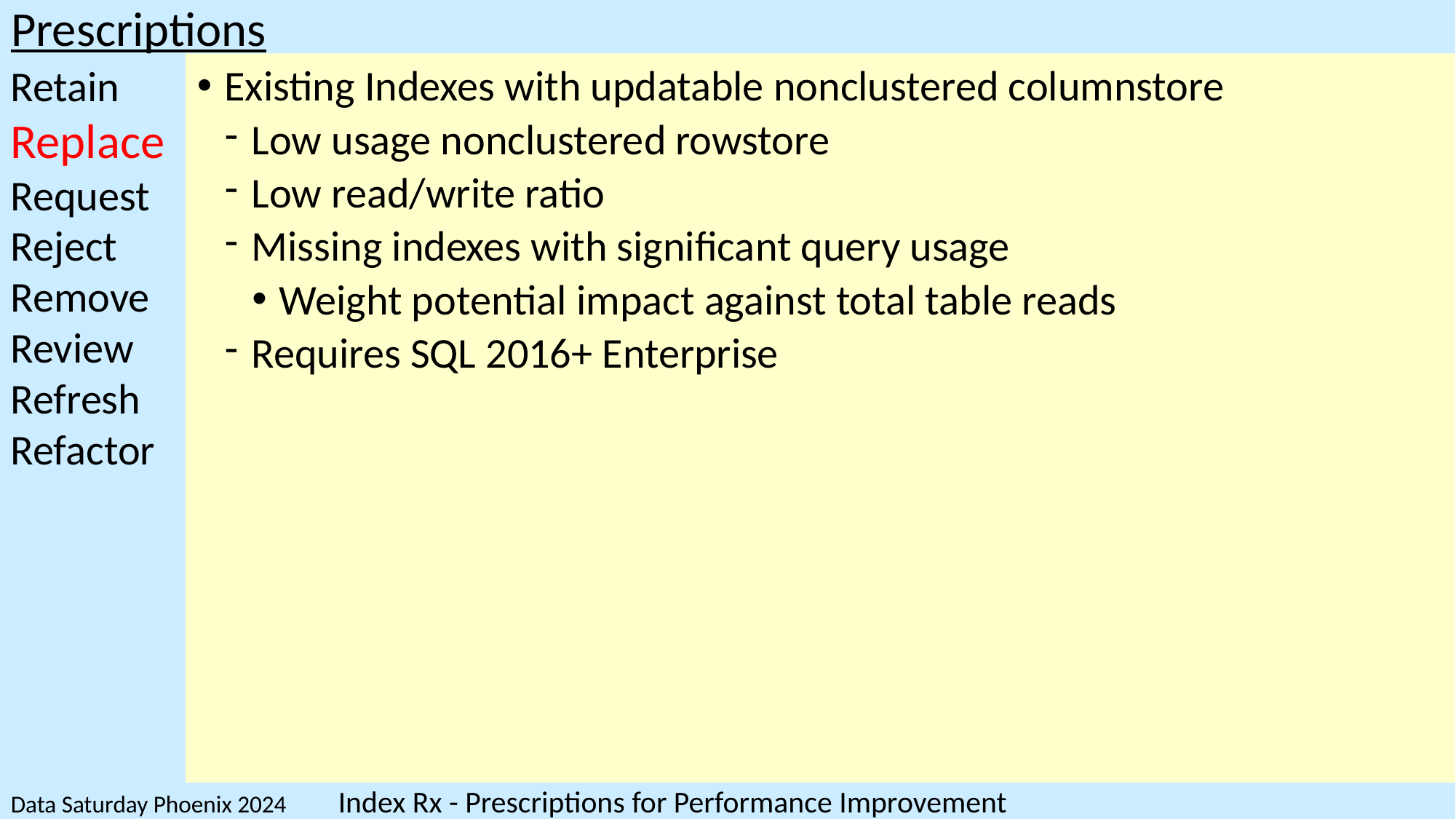

# Prescriptions
Retain
Replace
Request
Reject
Remove
Review
Refresh
Refactor
Existing Indexes with updatable nonclustered columnstore
Low usage nonclustered rowstore
Low read/write ratio
Missing indexes with significant query usage
Weight potential impact against total table reads
Requires SQL 2016+ Enterprise